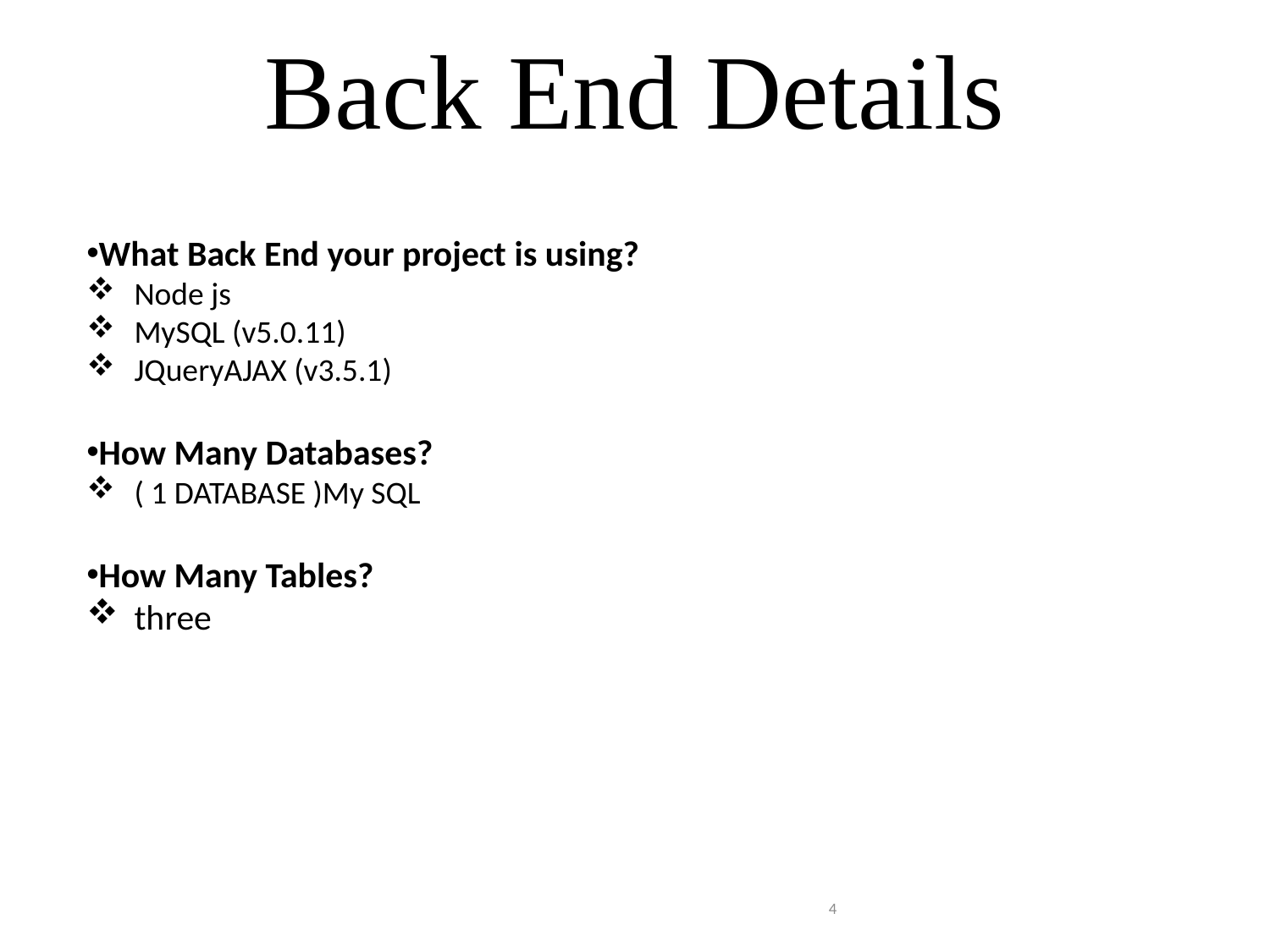

# Back End Details
What Back End your project is using?
Node js
MySQL (v5.0.11)
JQueryAJAX (v3.5.1)

How Many Databases?
( 1 DATABASE )My SQL

How Many Tables?
three
4